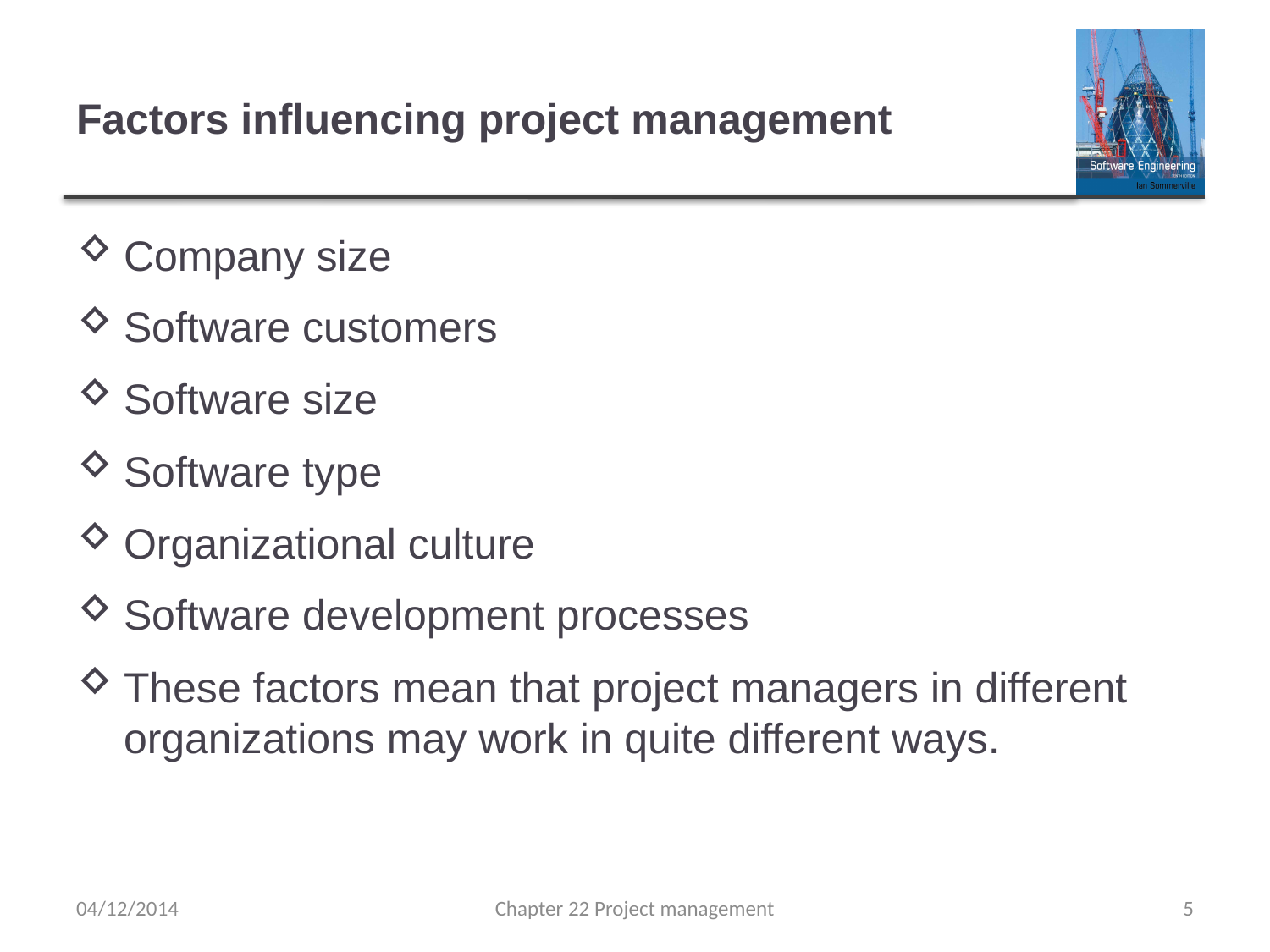

# Factors influencing project management
Company size
Software customers
Software size
Software type
Organizational culture
Software development processes
These factors mean that project managers in different organizations may work in quite different ways.

04/12/2014
Chapter 22 Project management
5